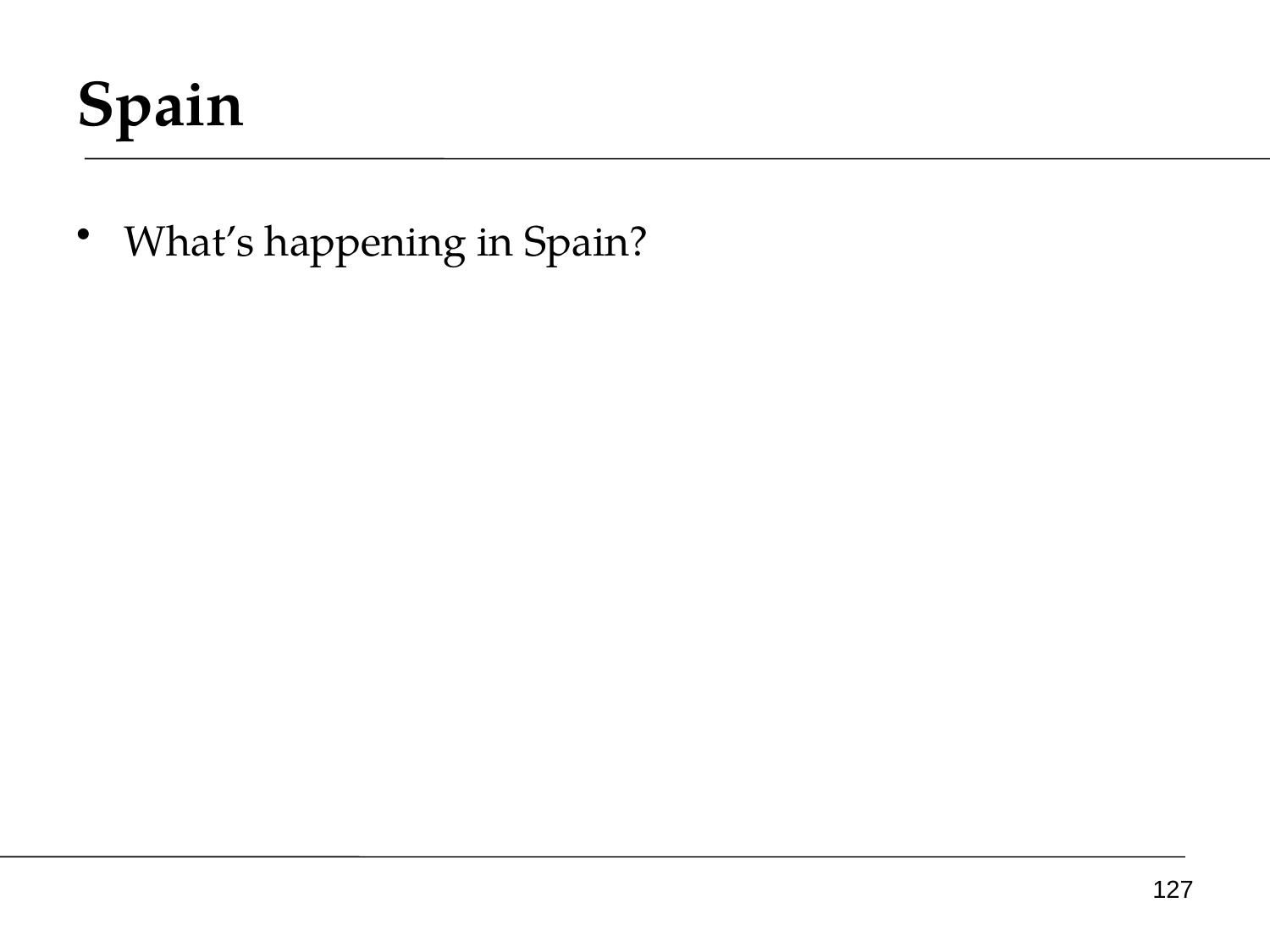

# Spain
What’s happening in Spain?
127